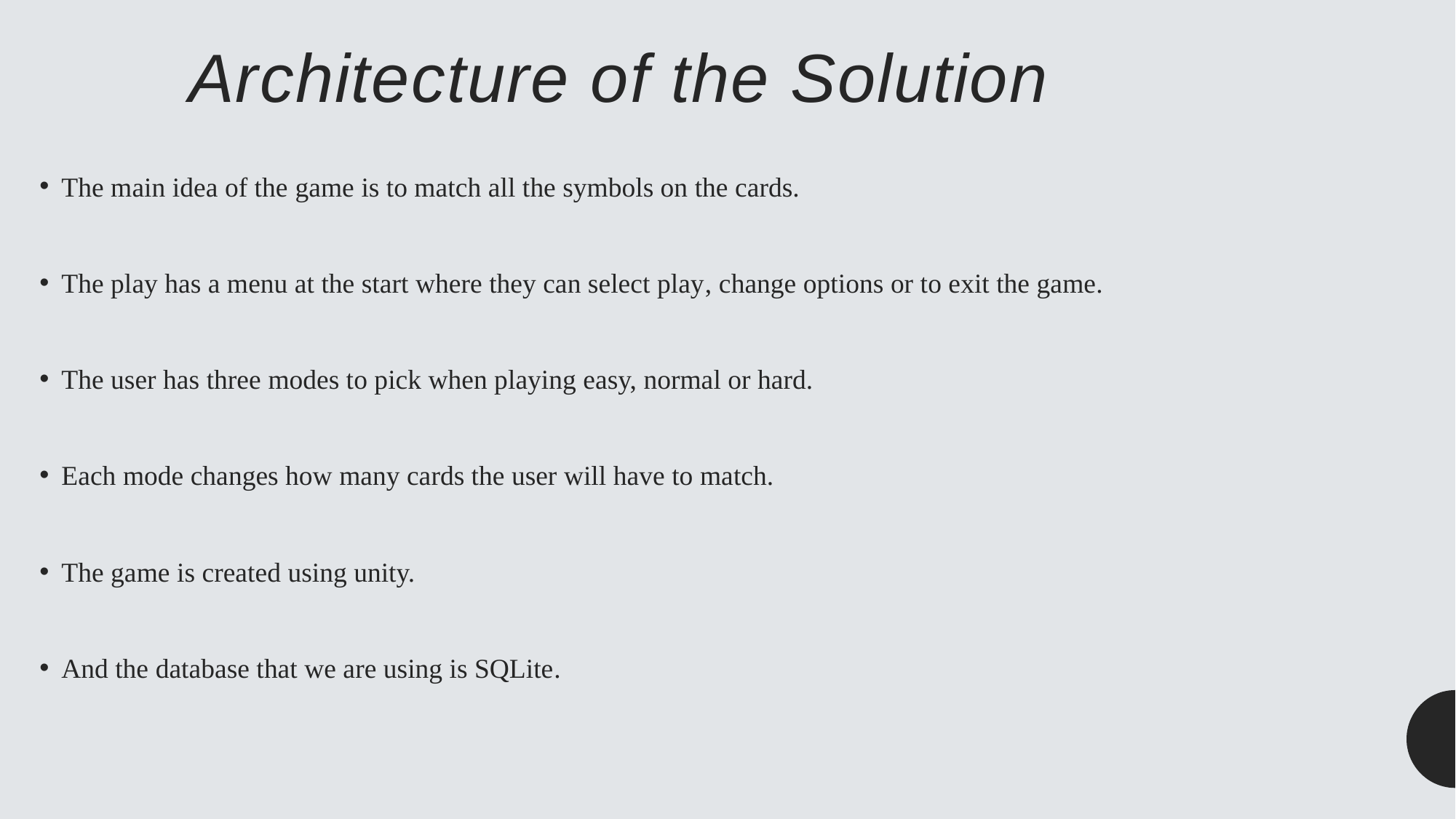

# Architecture of the Solution
The main idea of the game is to match all the symbols on the cards.

The play has a menu at the start where they can select play, change options or to exit the game.

The user has three modes to pick when playing easy, normal or hard.

Each mode changes how many cards the user will have to match.

The game is created using unity.

And the database that we are using is SQLite.